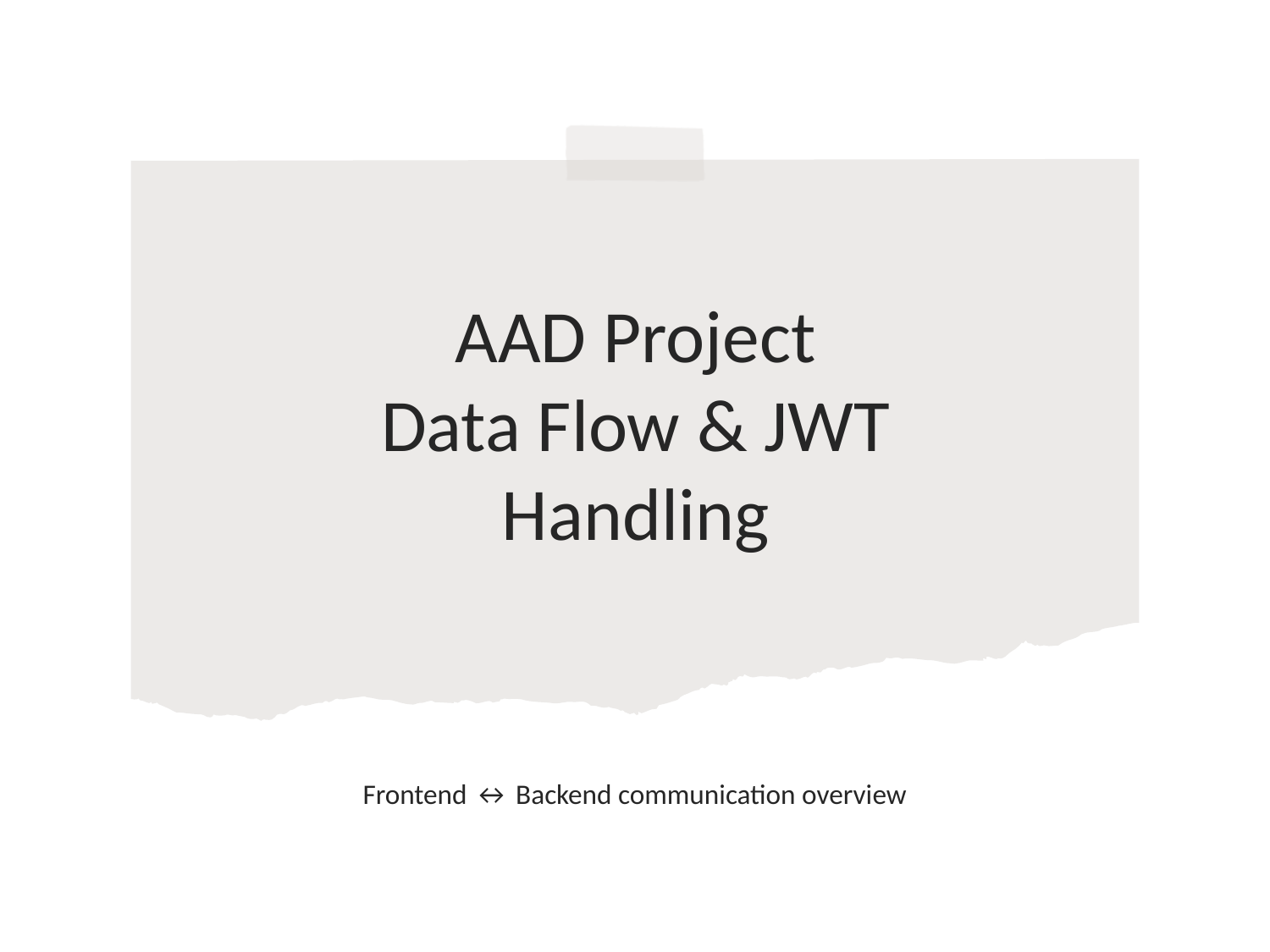

# AAD Project
Data Flow & JWT Handling
Frontend ↔ Backend communication overview